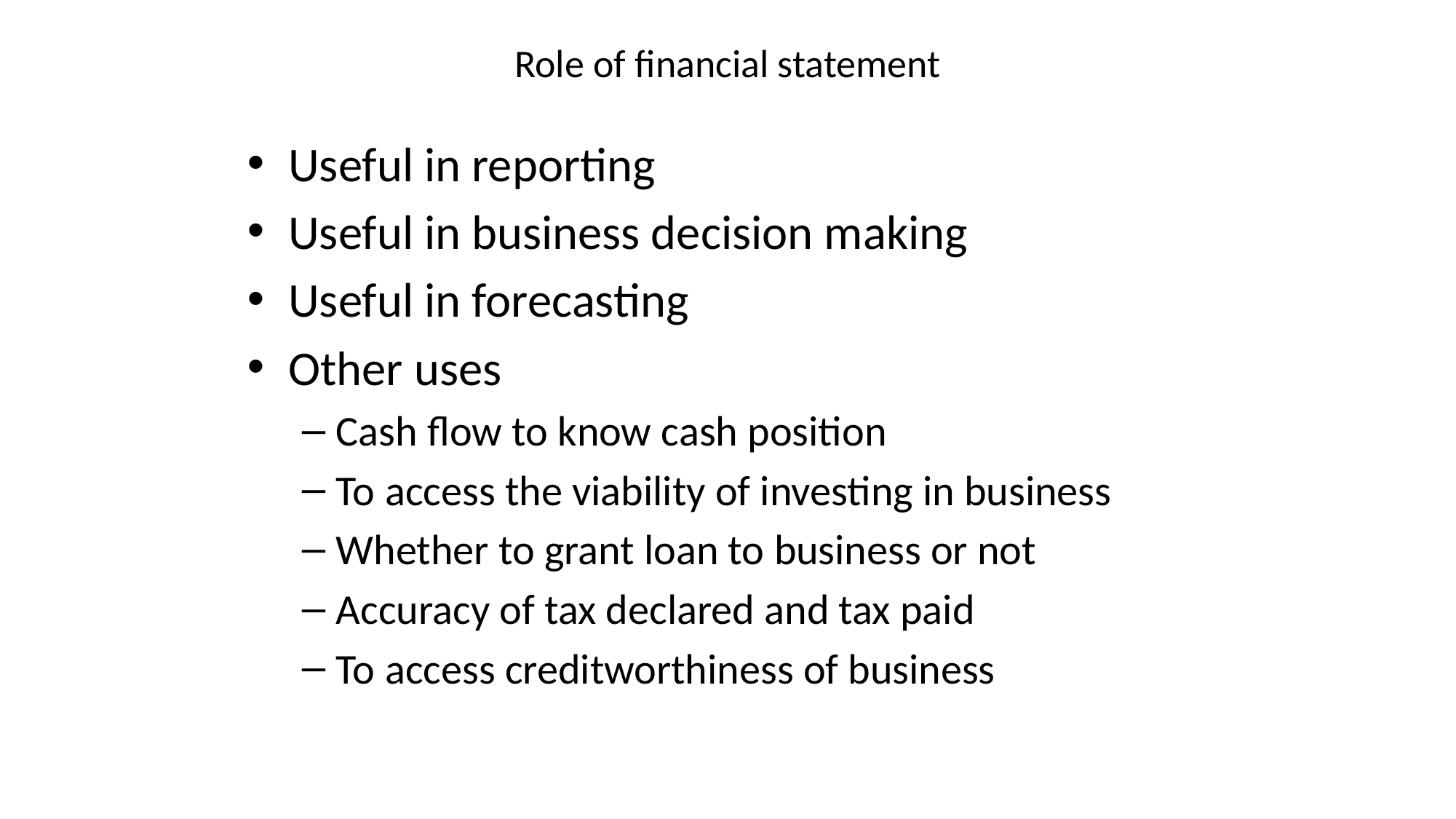

# Role of financial statement
Useful in reporting
Useful in business decision making
Useful in forecasting
Other uses
Cash flow to know cash position
To access the viability of investing in business
Whether to grant loan to business or not
Accuracy of tax declared and tax paid
To access creditworthiness of business